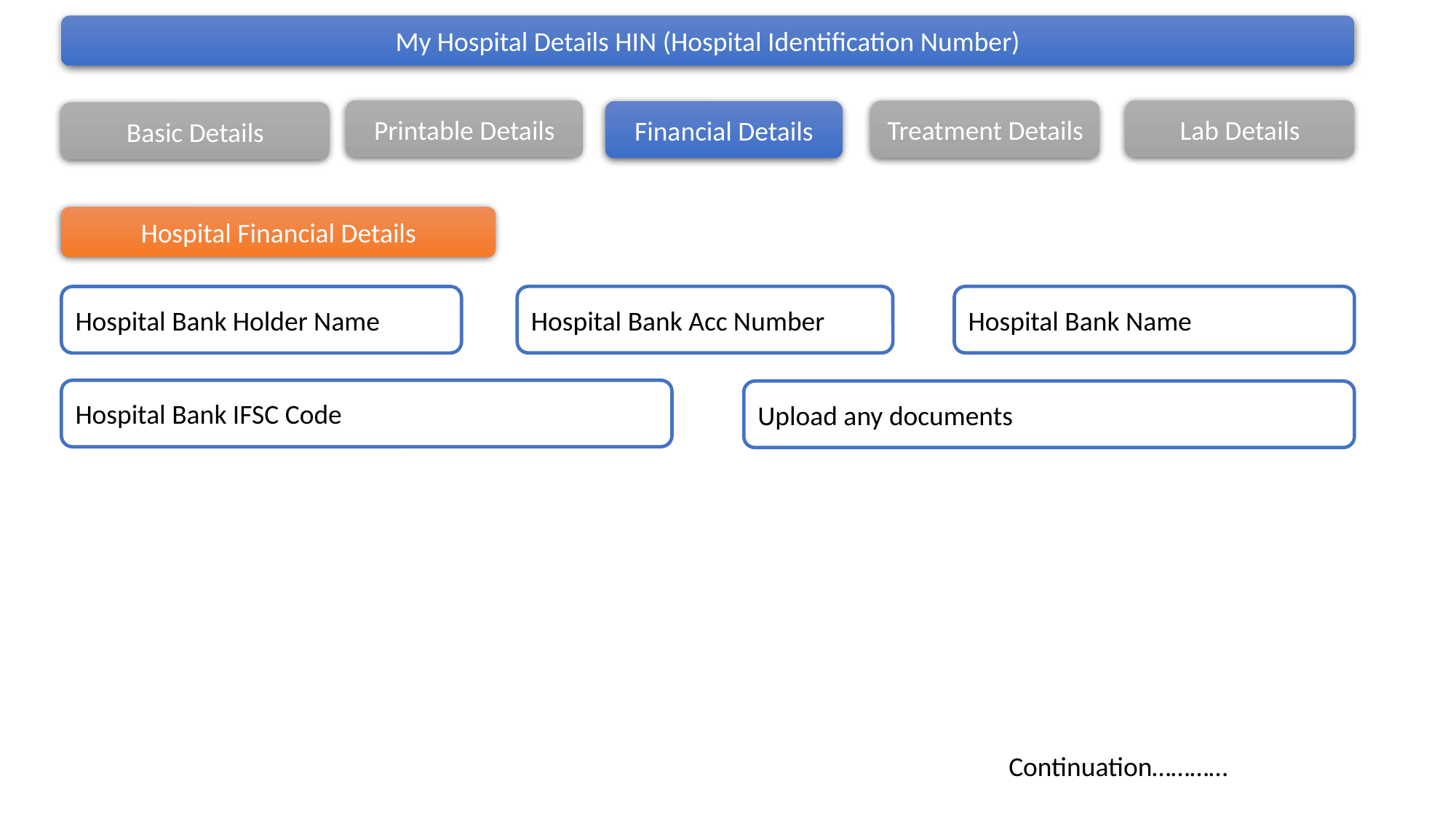

My Hospital Details HIN (Hospital Identification Number)
Printable Details
Lab Details
Treatment Details
Financial Details
Basic Details
Hospital Financial Details
Hospital Bank Name
Hospital Bank Acc Number
Hospital Bank Holder Name
Hospital Bank IFSC Code
Upload any documents
Continuation…………